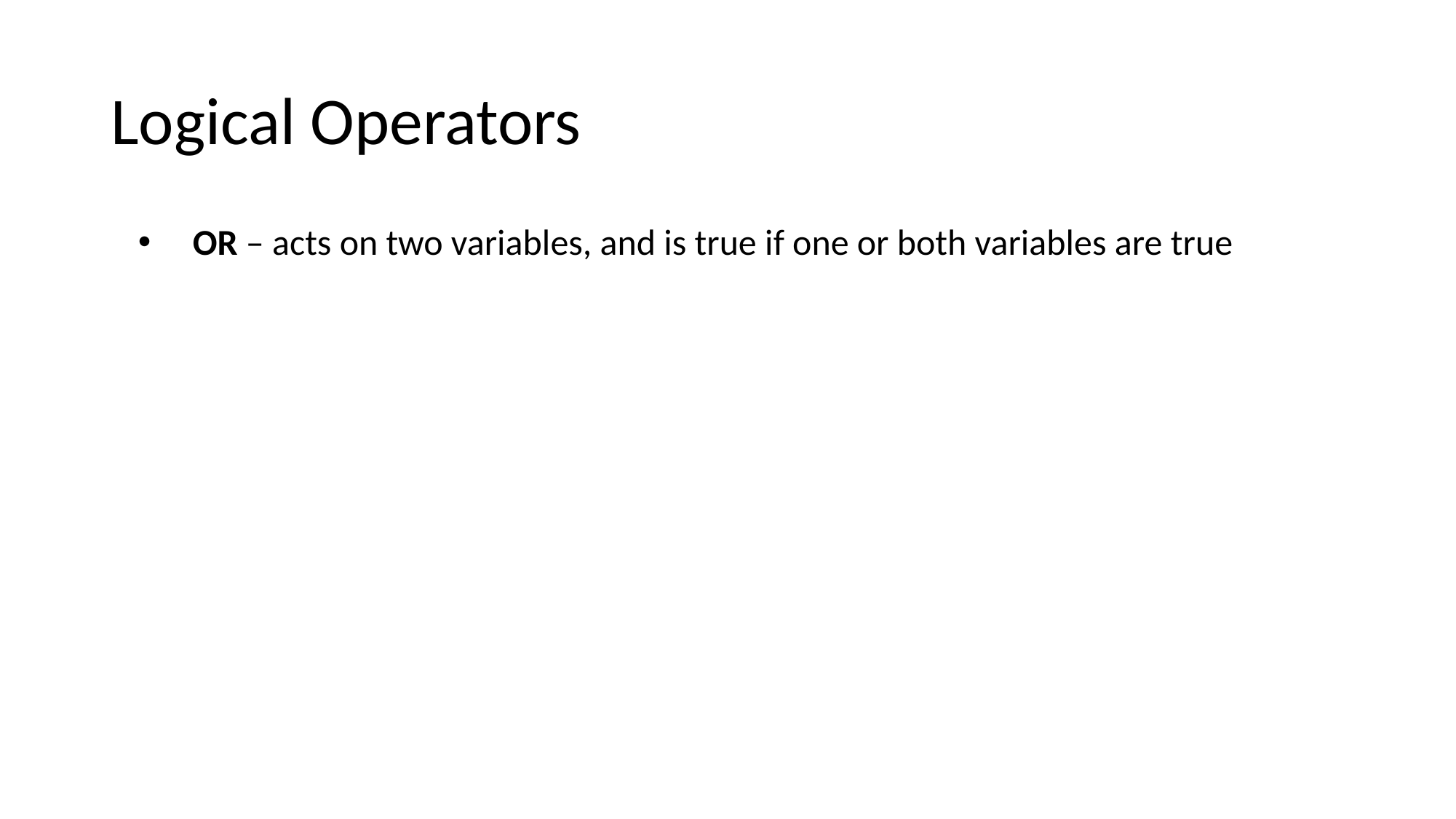

# Logical Operators
OR – acts on two variables, and is true if one or both variables are true